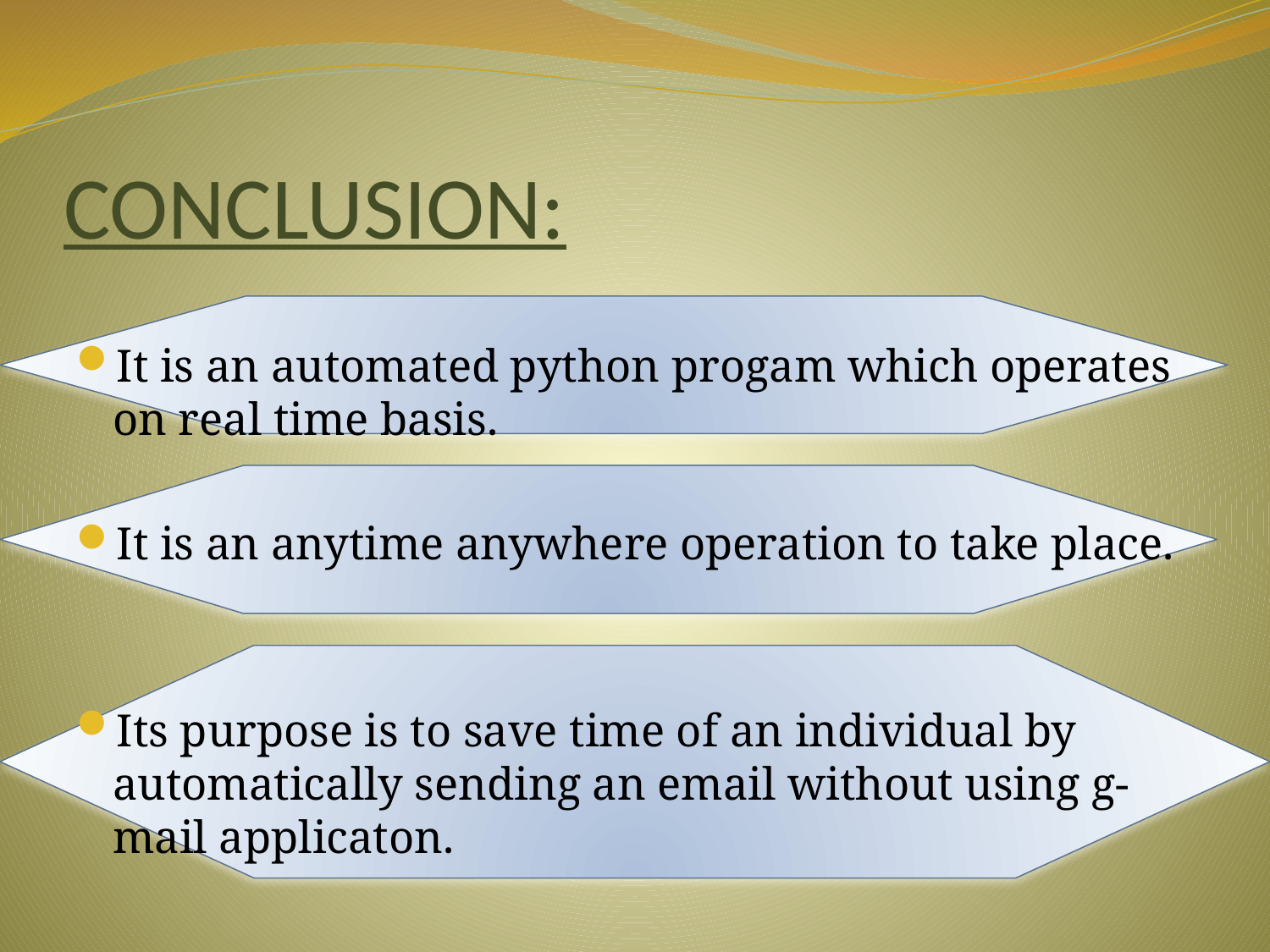

# CONCLUSION:

It is an automated python progam which operates on real time basis.

It is an anytime anywhere operation to take place.

Its purpose is to save time of an individual by automatically sending an email without using g-mail applicaton.